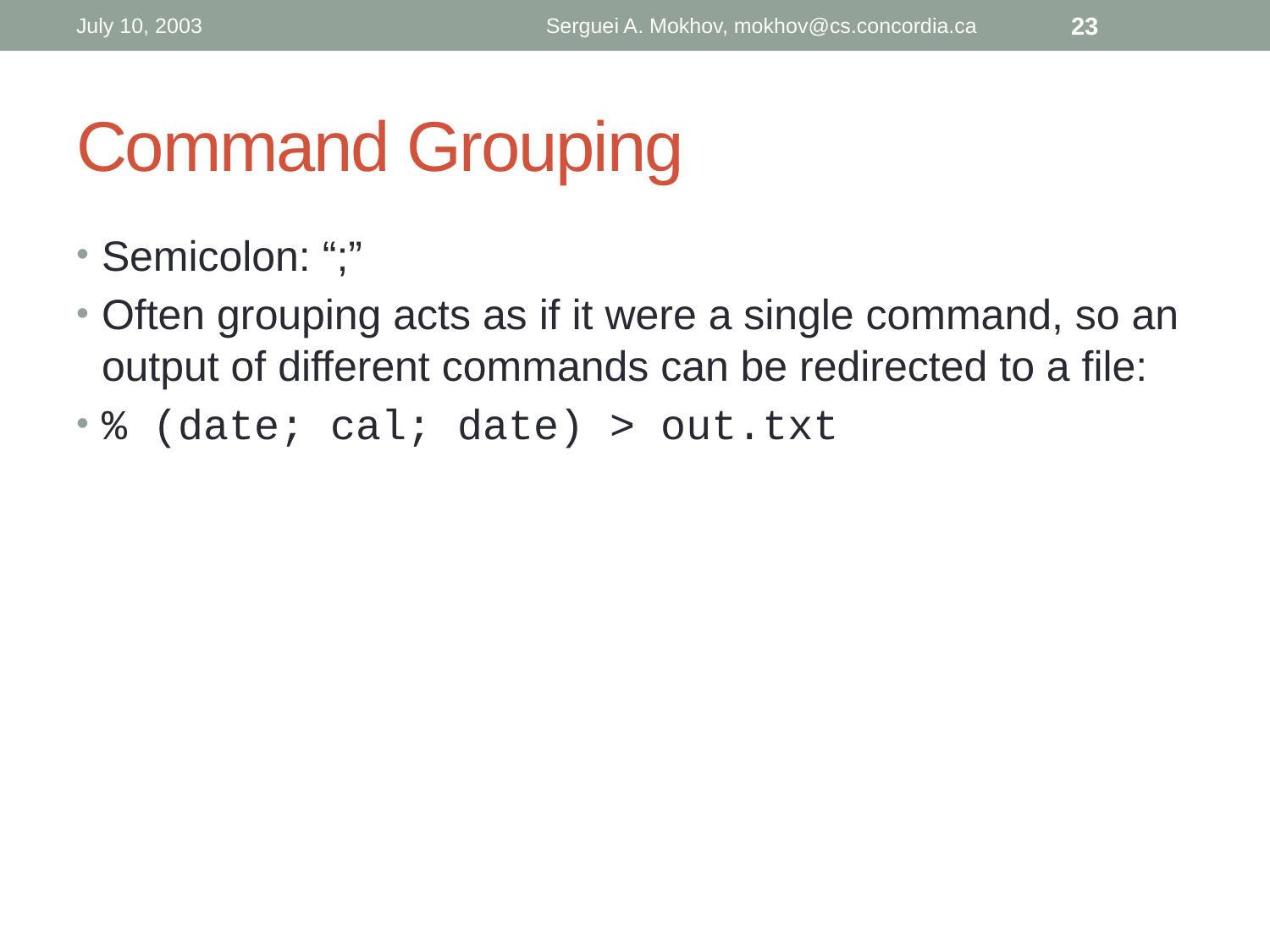

July 10, 2003
Serguei A. Mokhov, mokhov@cs.concordia.ca
23
# Command Grouping
Semicolon: “;”
Often grouping acts as if it were a single command, so an output of different commands can be redirected to a file:
% (date; cal; date) > out.txt